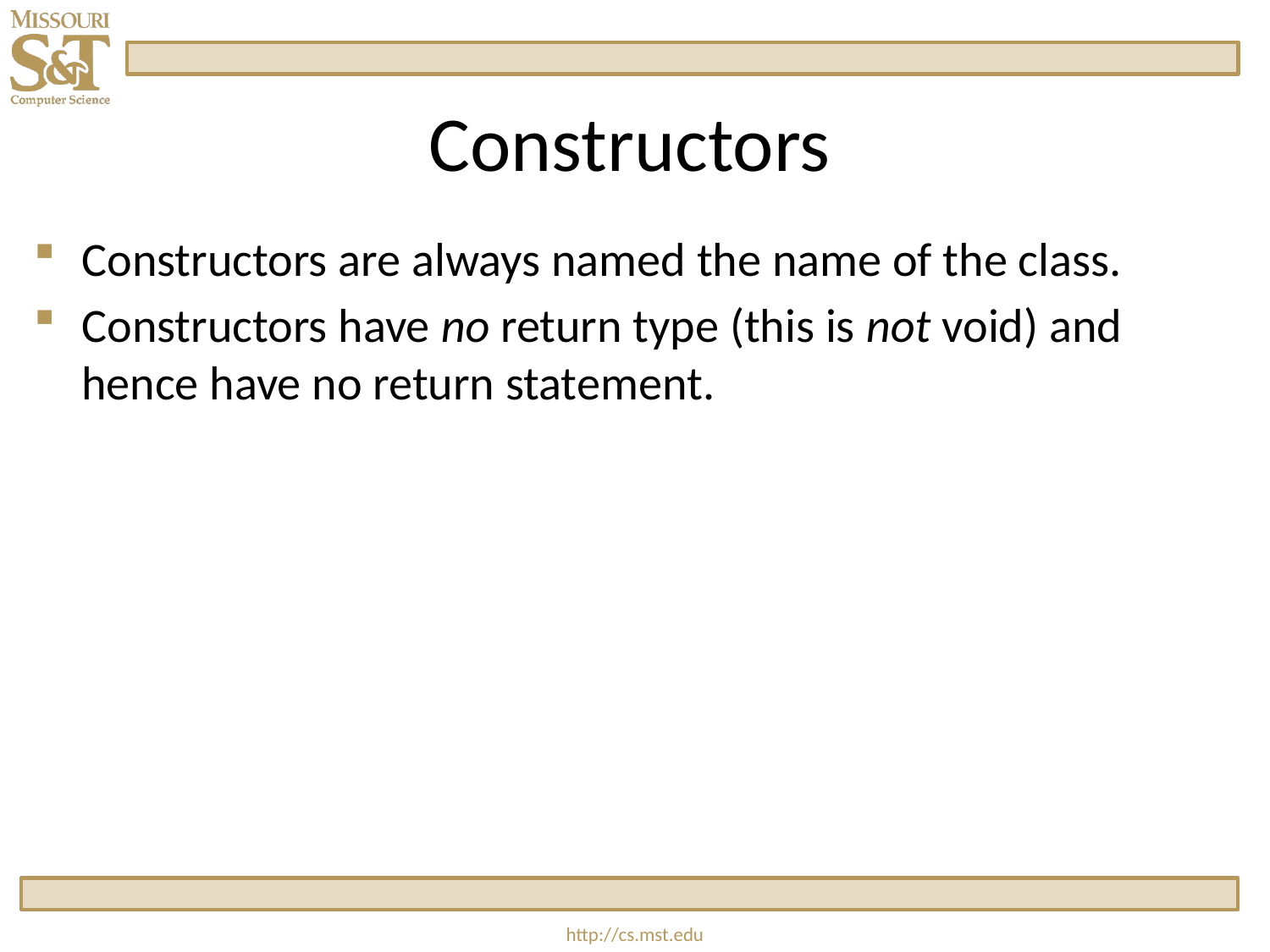

# Constructors
Constructors are always named the name of the class.
Constructors have no return type (this is not void) and hence have no return statement.